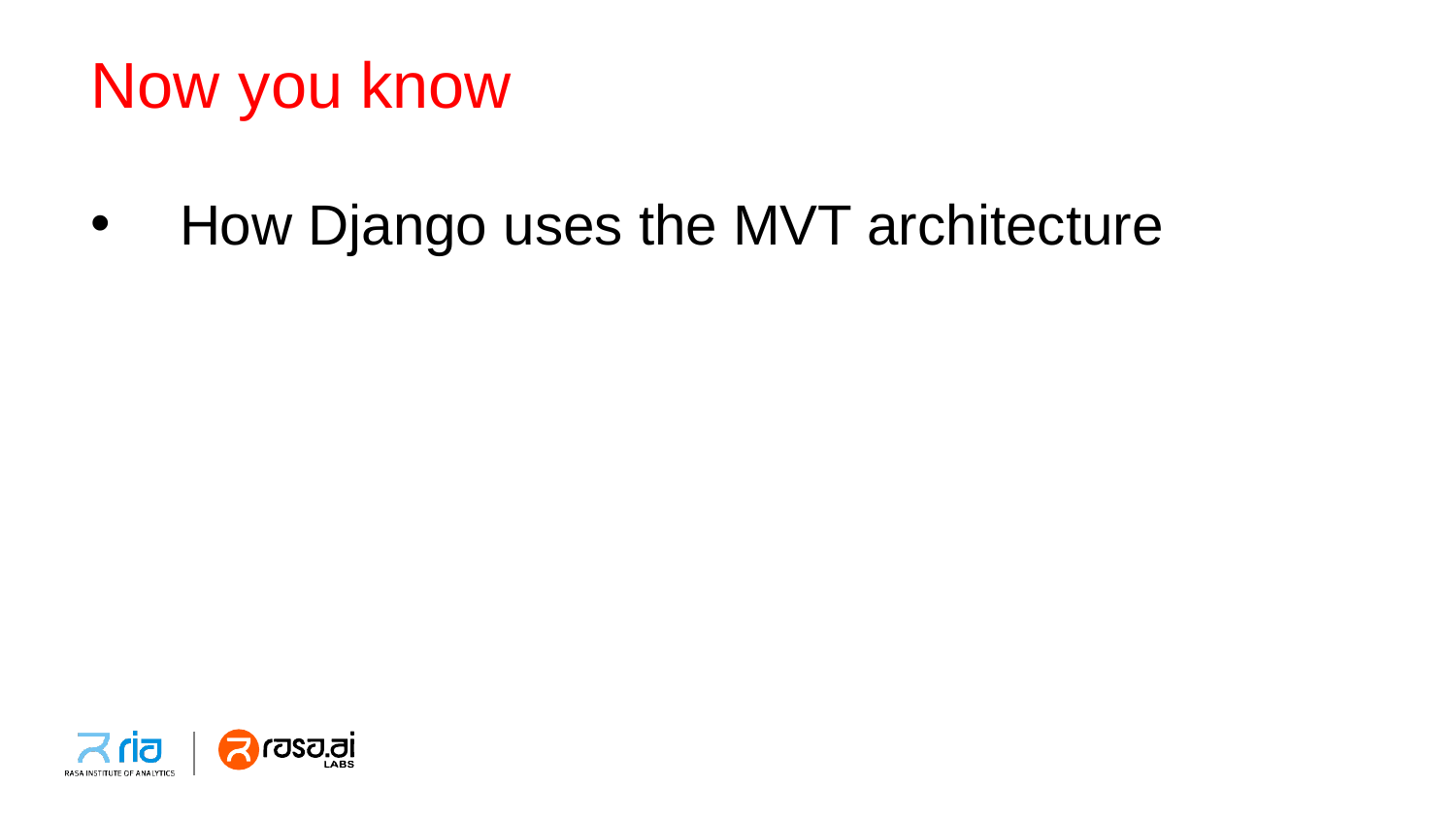

# Now you know
 How Django uses the MVT architecture